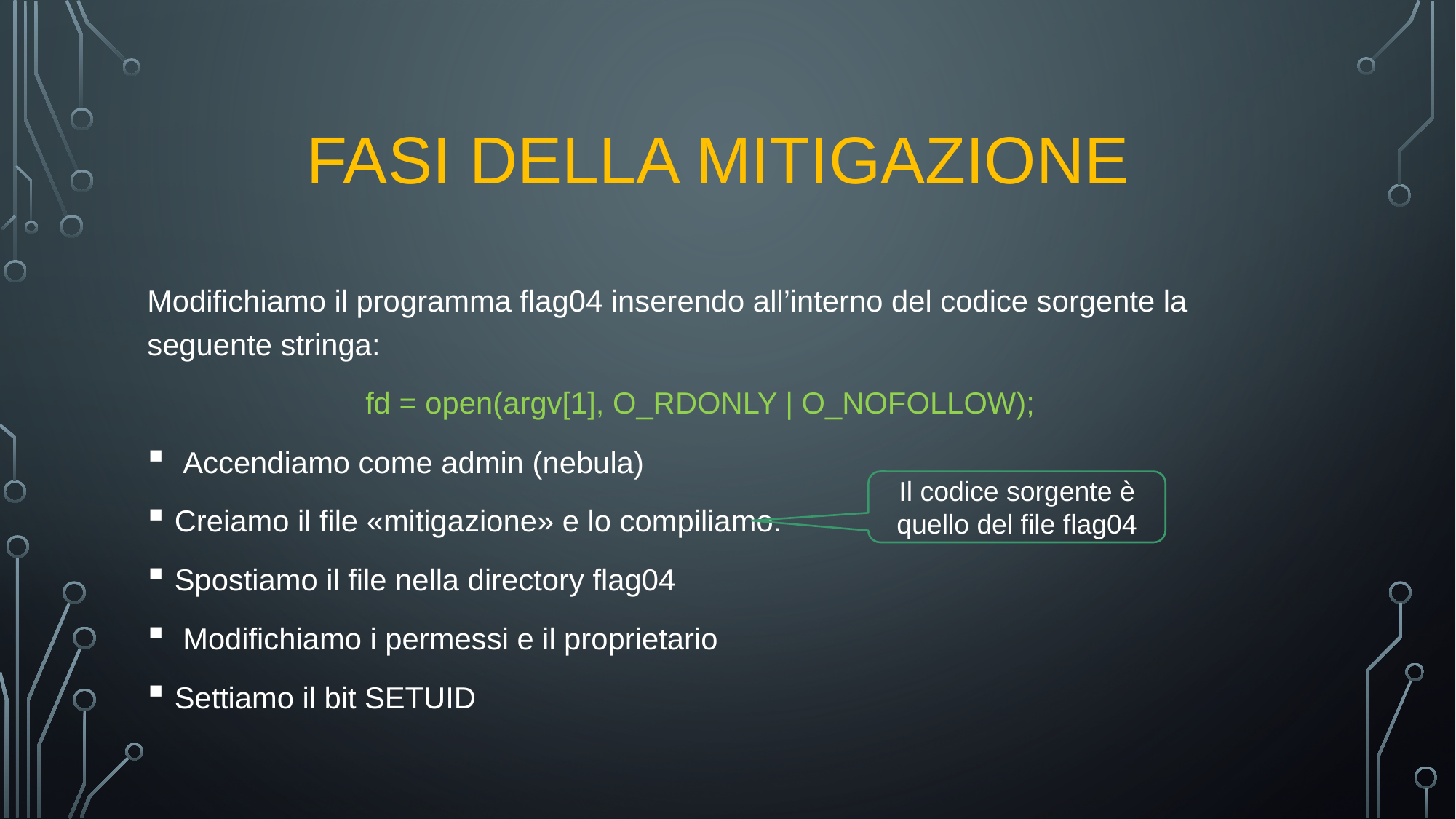

# Fasi della mitigazione
Modifichiamo il programma flag04 inserendo all’interno del codice sorgente la seguente stringa:
		fd = open(argv[1], O_RDONLY | O_NOFOLLOW);
 Accendiamo come admin (nebula)
Creiamo il file «mitigazione» e lo compiliamo.
Spostiamo il file nella directory flag04
 Modifichiamo i permessi e il proprietario
Settiamo il bit SETUID
Il codice sorgente è quello del file flag04